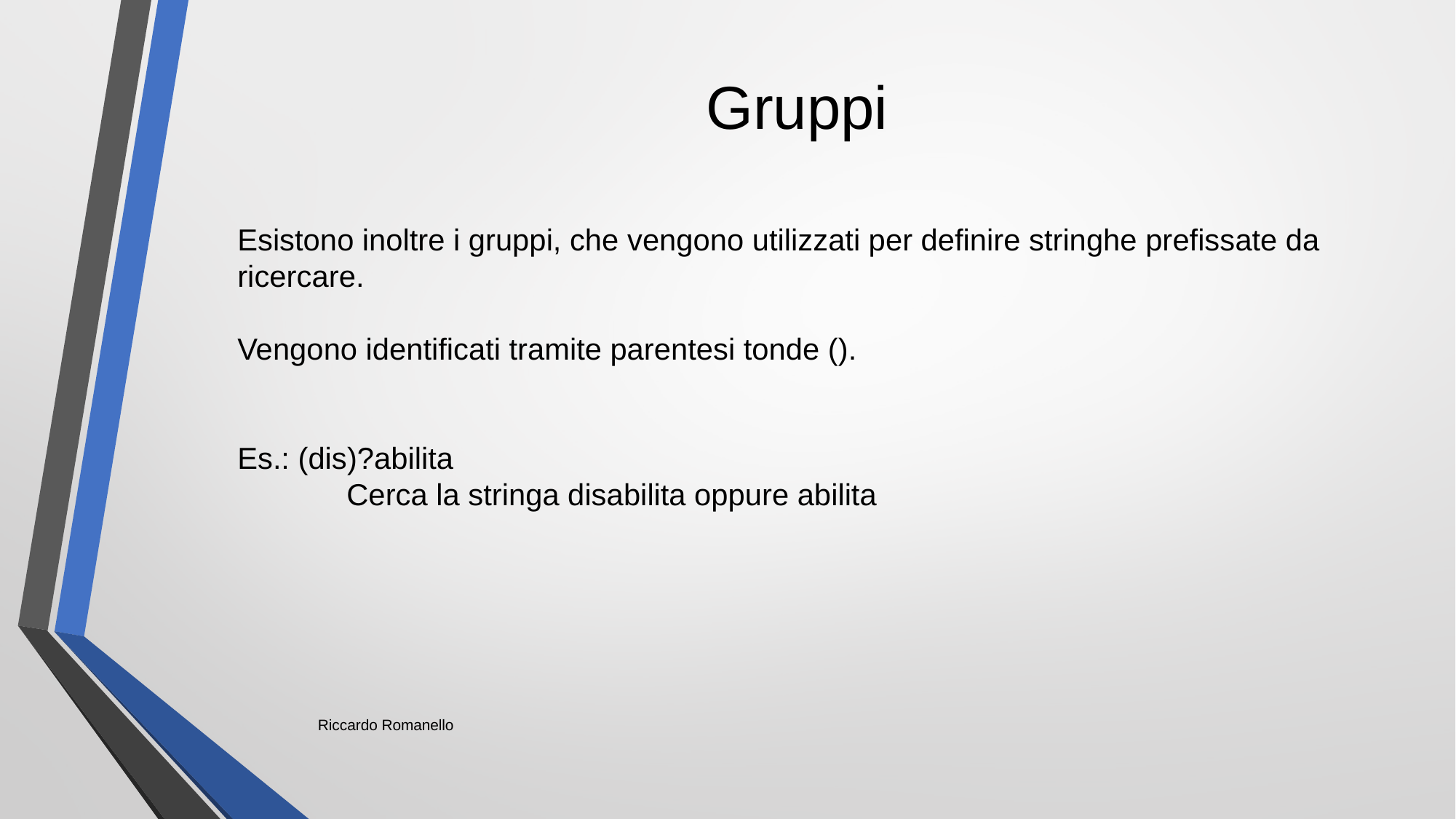

# Gruppi
Esistono inoltre i gruppi, che vengono utilizzati per definire stringhe prefissate da ricercare.

Vengono identificati tramite parentesi tonde ().

Es.: (dis)?abilita
	Cerca la stringa disabilita oppure abilita
Riccardo Romanello